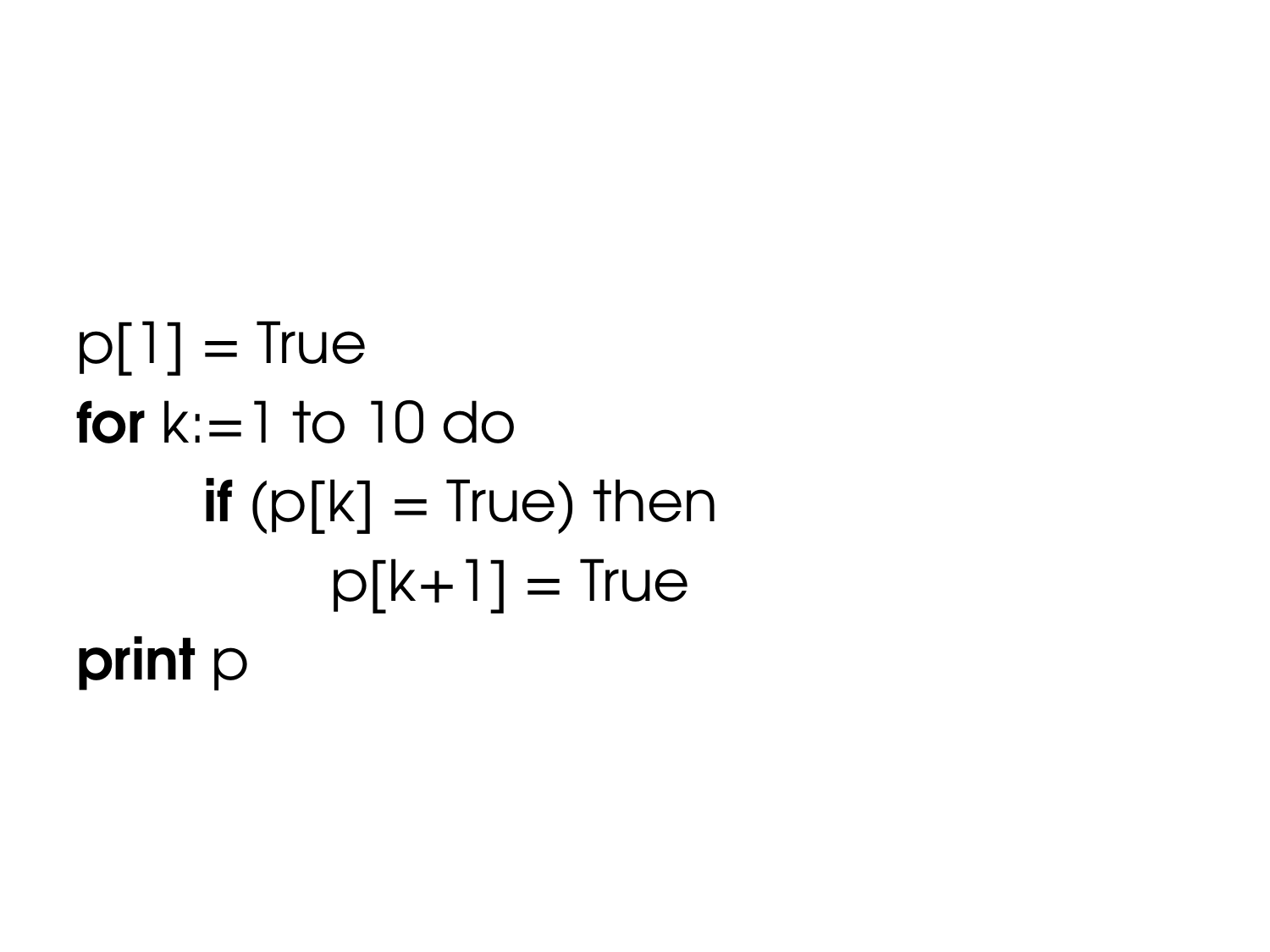

#

p[1] = True
for k:=1 to 10 do
	if (p[k] = True) then
		p[k+1] = True
print p